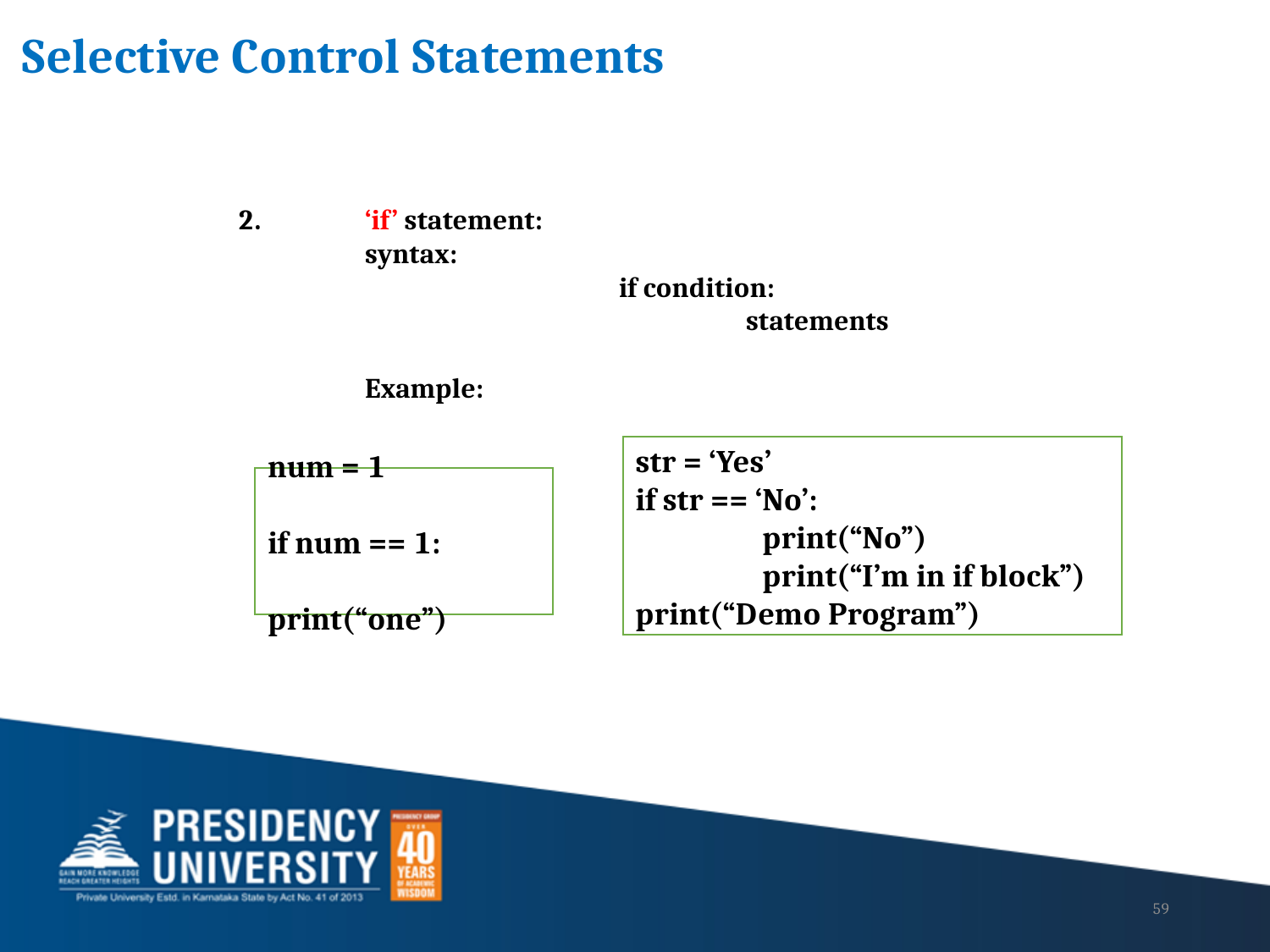

Selective Control Statements
2.	‘if’ statement:
	syntax:
			if condition:
				statements

	Example:

str = ‘Yes’
if str == ‘No’:
	print(“No”)
	print(“I’m in if block”)
print(“Demo Program”)
num = 1

if num == 1:
	print(“one”)
59